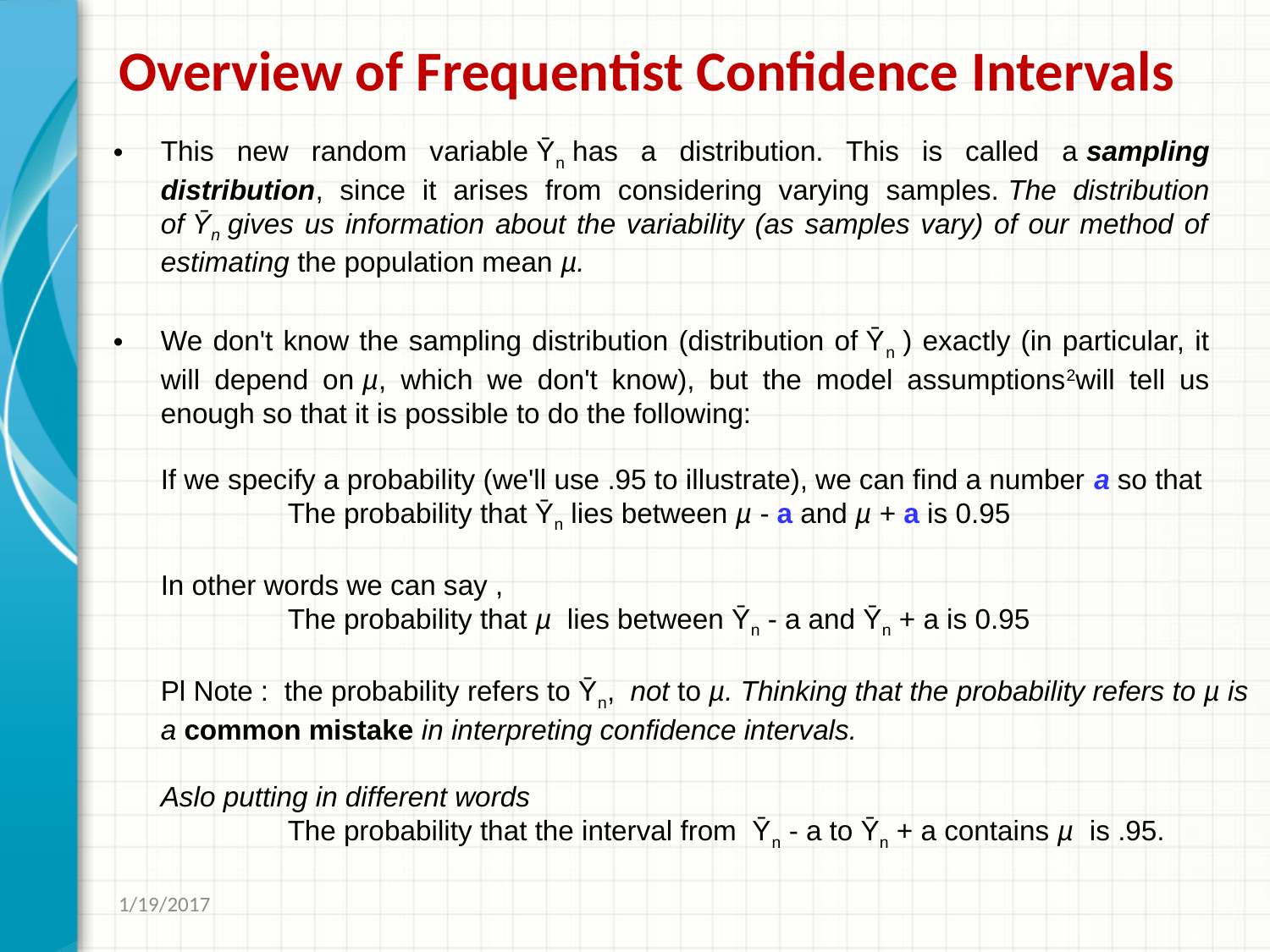

# Overview of Frequentist Confidence Intervals
This new random variable Ȳn has a distribution. This is called a sampling distribution, since it arises from considering varying samples. The distribution of Ȳn gives us information about the variability (as samples vary) of our method of estimating the population mean µ.

We don't know the sampling distribution (distribution of Ȳn ) exactly (in particular, it will depend on µ, which we don't know), but the model assumptions2will tell us enough so that it is possible to do the following:

If we specify a probability (we'll use .95 to illustrate), we can find a number a so that
	The probability that Ȳn lies between µ - a and µ + a is 0.95

In other words we can say ,
	The probability that µ  lies between Ȳn - a and Ȳn + a is 0.95

Pl Note :  the probability refers to Ȳn,  not to µ. Thinking that the probability refers to µ is a common mistake in interpreting confidence intervals.

Aslo putting in different words
	The probability that the interval from  Ȳn - a to Ȳn + a contains µ  is .95.
1/19/2017